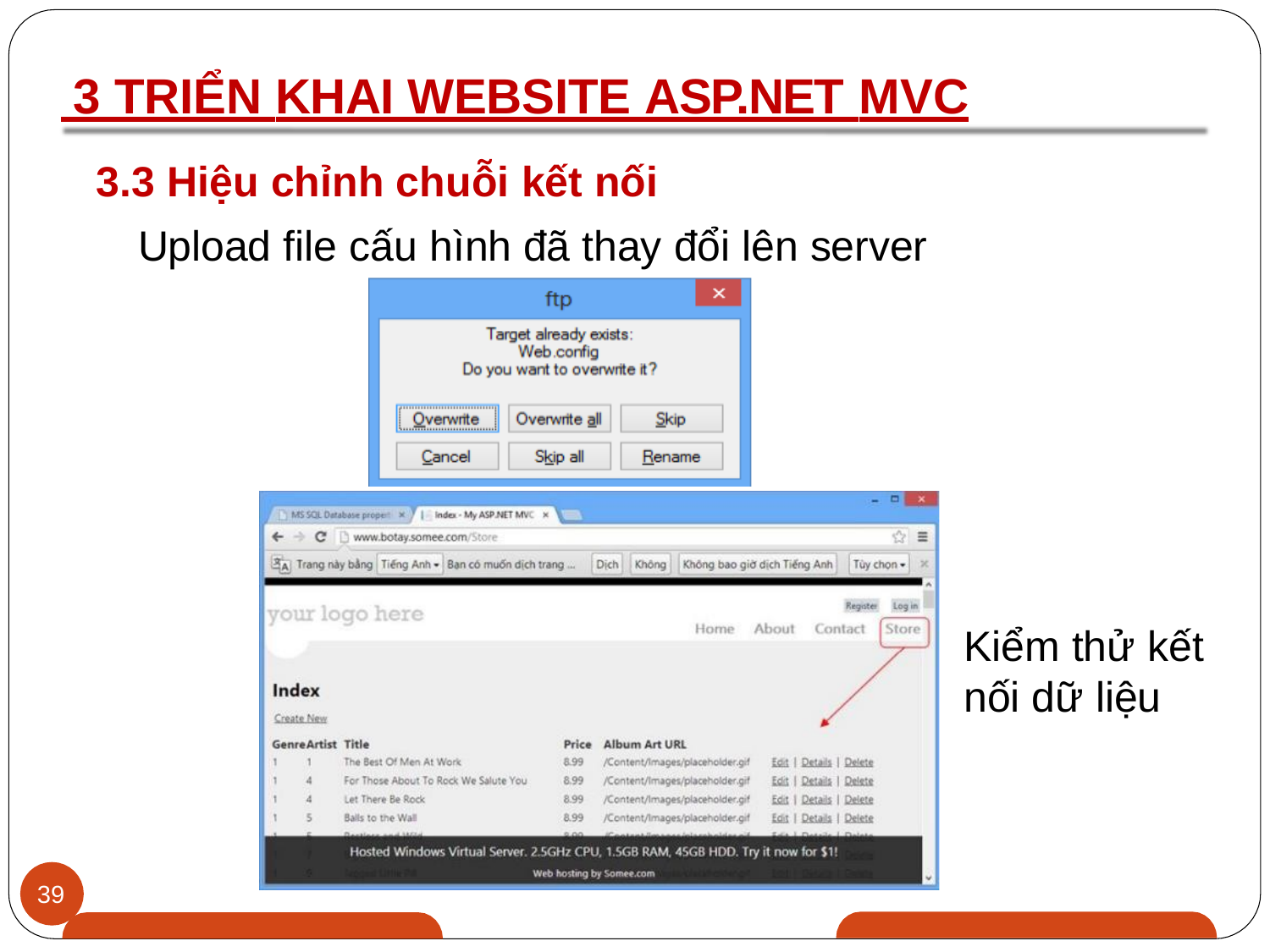

# 3 TRIỂN KHAI WEBSITE ASP.NET MVC
3.3 Hiệu chỉnh chuỗi kết nối
Upload file cấu hình đã thay đổi lên server

Kiểm thử kết
nối dữ liệu
39